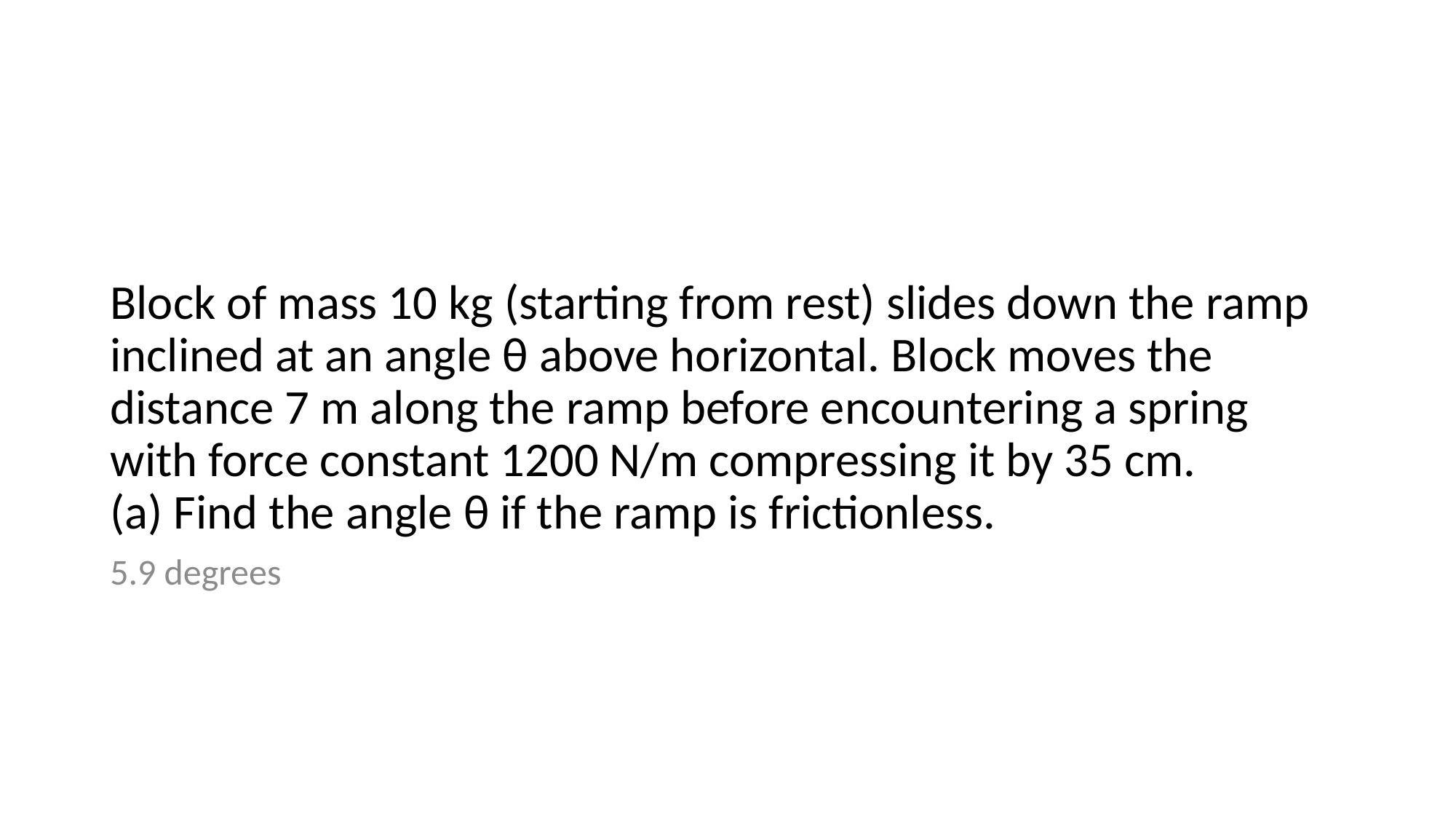

# Block of mass 10 kg (starting from rest) slides down the ramp inclined at an angle θ above horizontal. Block moves the distance 7 m along the ramp before encountering a spring with force constant 1200 N/m compressing it by 35 cm. (a) Find the angle θ if the ramp is frictionless.
5.9 degrees